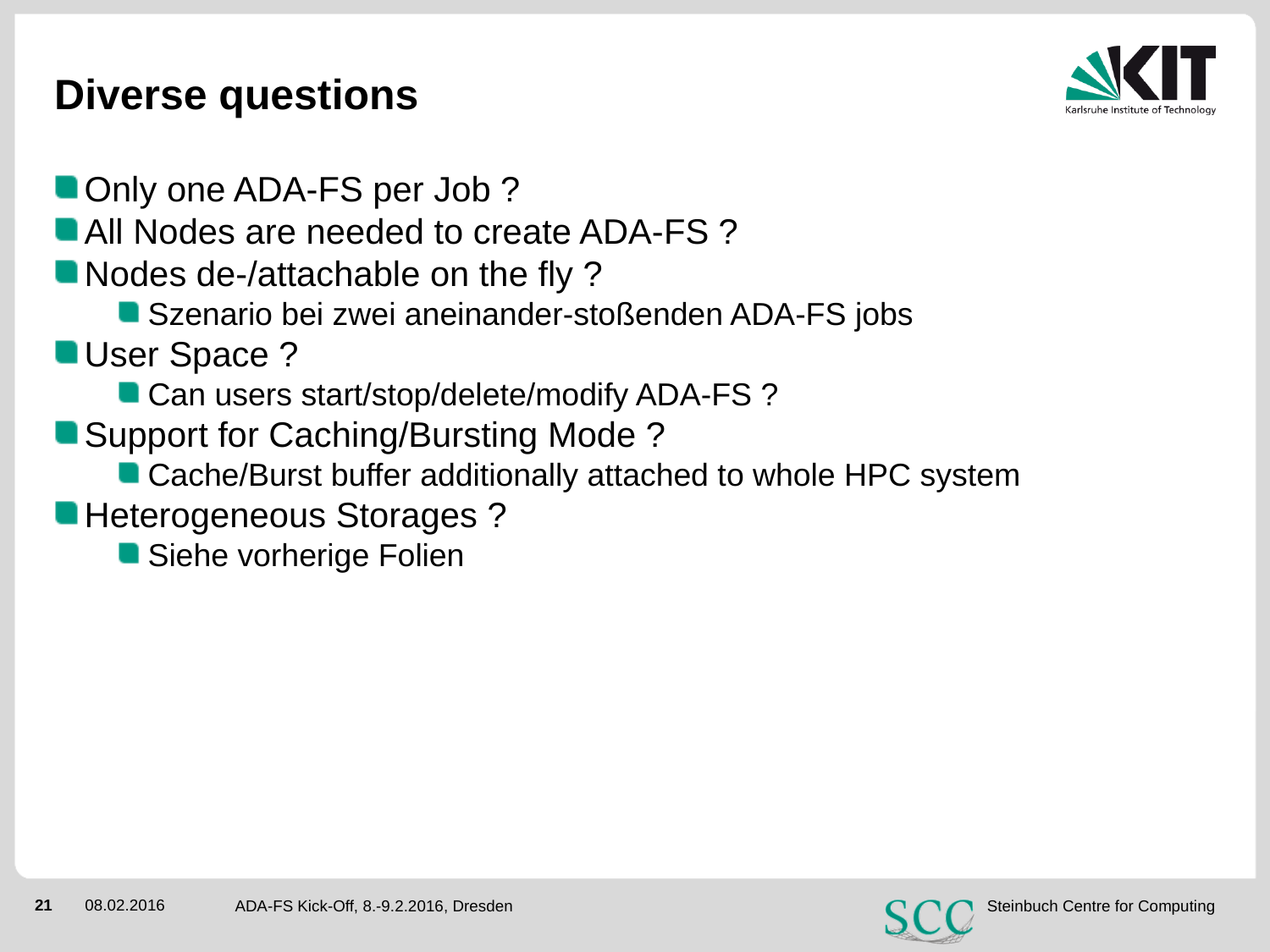

Diverse questions
Only one ADA-FS per Job ?
All Nodes are needed to create ADA-FS ?
Nodes de-/attachable on the fly ?
Szenario bei zwei aneinander-stoßenden ADA-FS jobs
User Space ?
Can users start/stop/delete/modify ADA-FS ?
Support for Caching/Bursting Mode ?
Cache/Burst buffer additionally attached to whole HPC system
Heterogeneous Storages ?
Siehe vorherige Folien